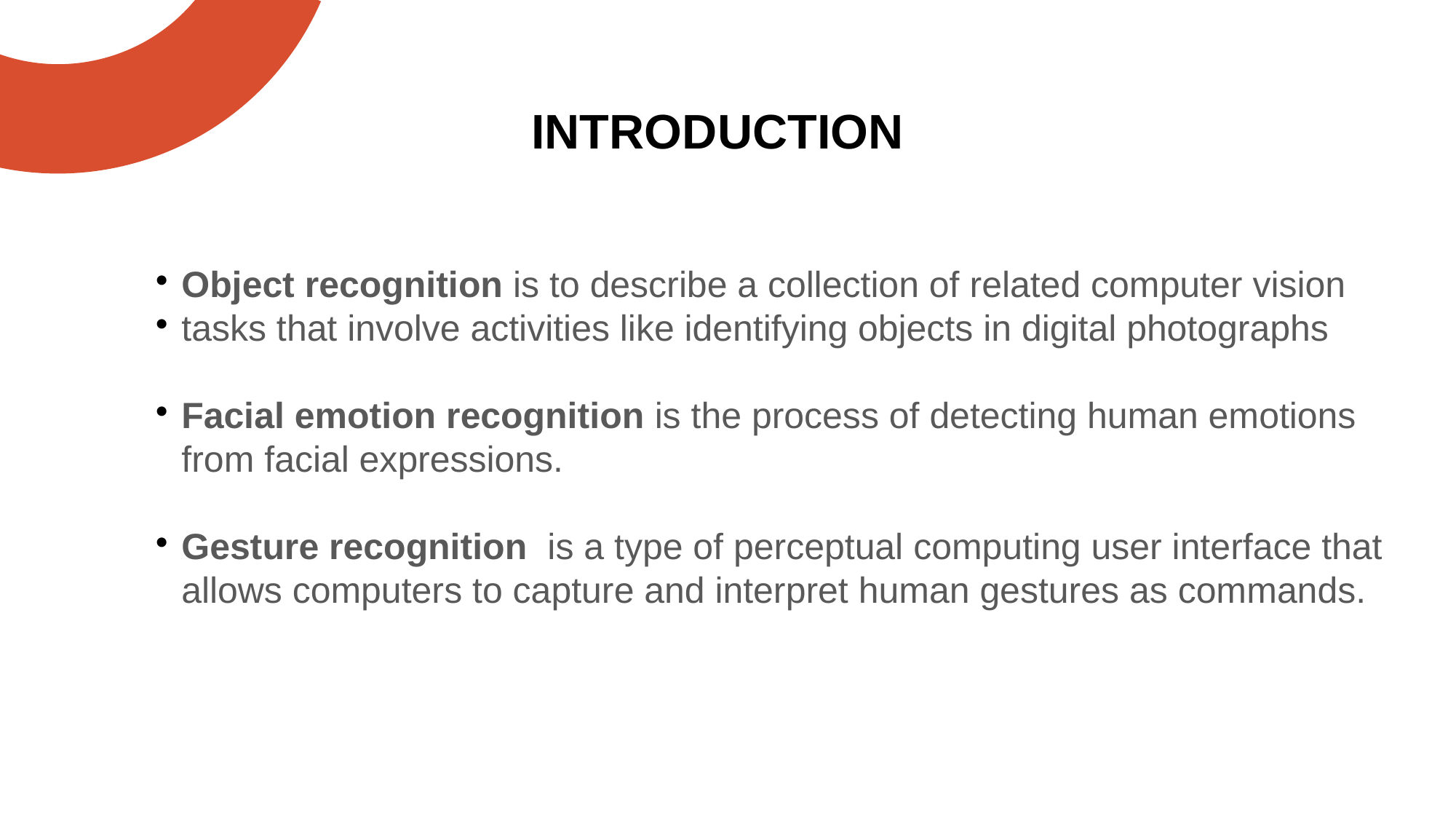

INTRODUCTION
Object recognition is to describe a collection of related computer vision
tasks that involve activities like identifying objects in digital photographs

Facial emotion recognition is the process of detecting human emotions from facial expressions.

Gesture recognition  is a type of perceptual computing user interface that allows computers to capture and interpret human gestures as commands.